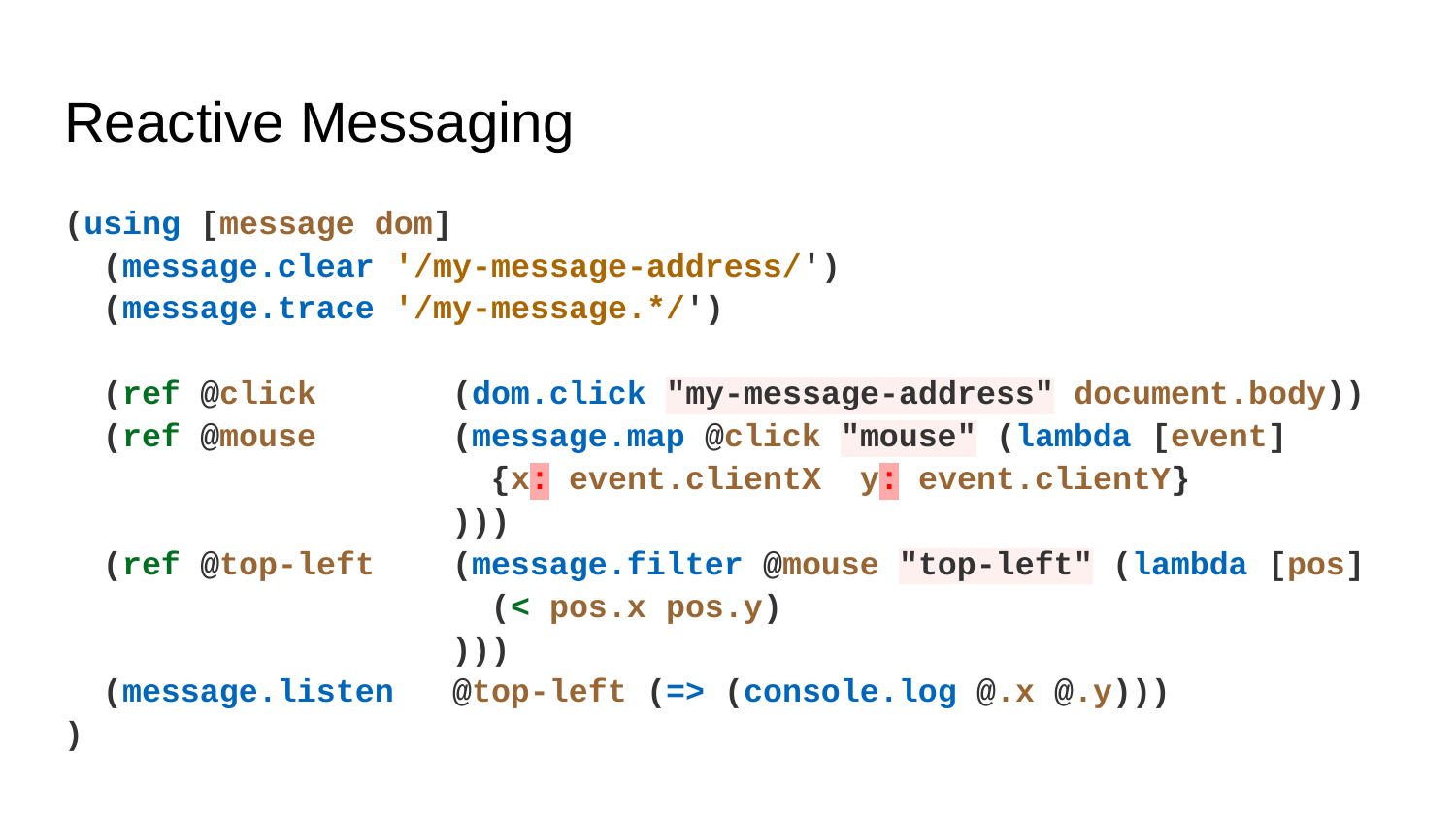

# Reactive Messaging
(using [message dom]
  (message.clear '/my-message-address/')
  (message.trace '/my-message.*/')
  (ref @click       (dom.click "my-message-address" document.body))
  (ref @mouse       (message.map @click "mouse" (lambda [event]
                      {x: event.clientX  y: event.clientY}
                    )))
  (ref @top-left    (message.filter @mouse "top-left" (lambda [pos]
                      (< pos.x pos.y)
                    )))
  (message.listen   @top-left (=> (console.log @.x @.y)))
)